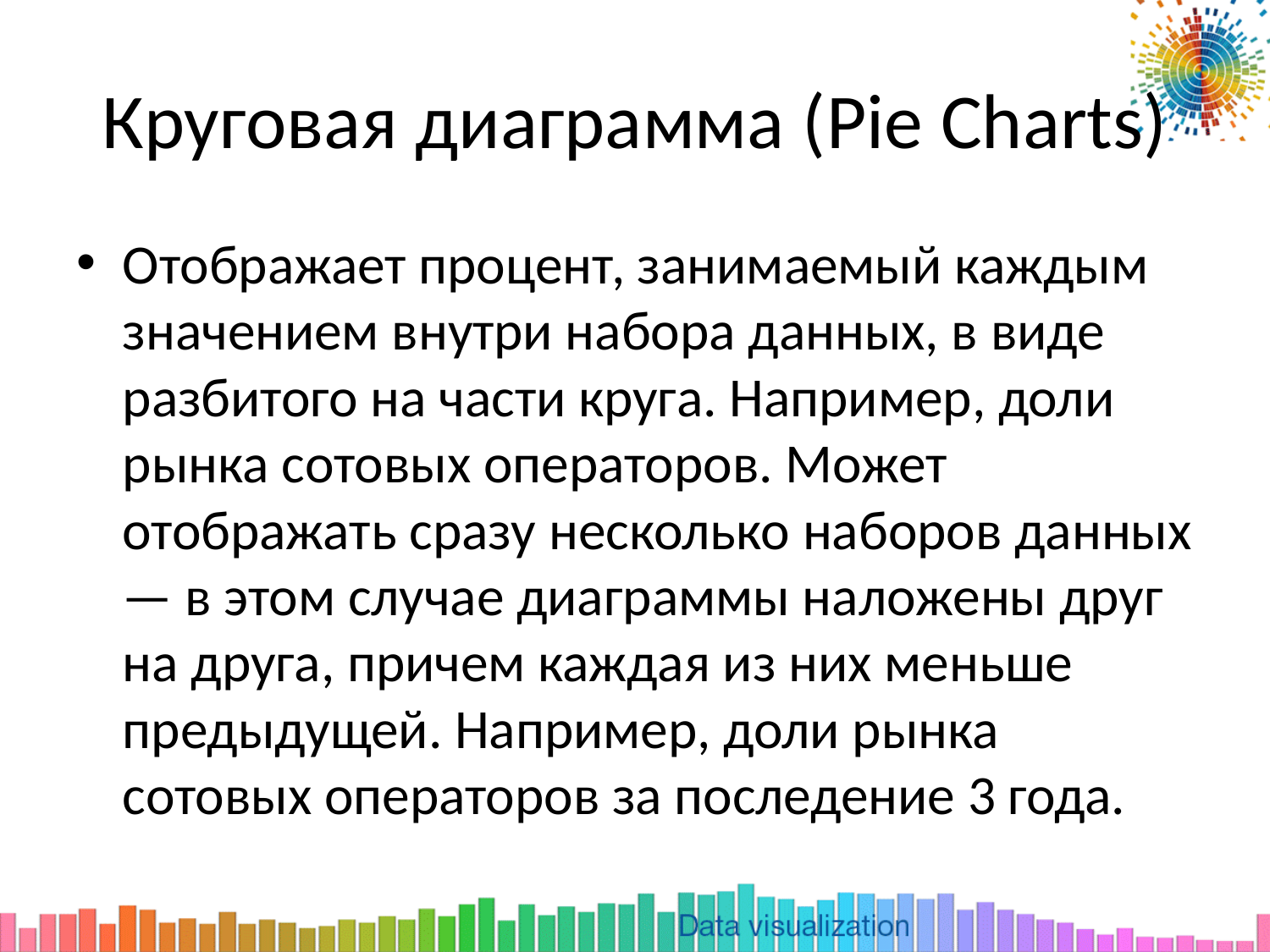

# Круговая диаграмма (Pie Charts)
Отображает процент, занимаемый каждым значением внутри набора данных, в виде разбитого на части круга. Например, доли рынка сотовых операторов. Может отображать сразу несколько наборов данных — в этом случае диаграммы наложены друг на друга, причем каждая из них меньше предыдущей. Например, доли рынка сотовых операторов за последение 3 года.